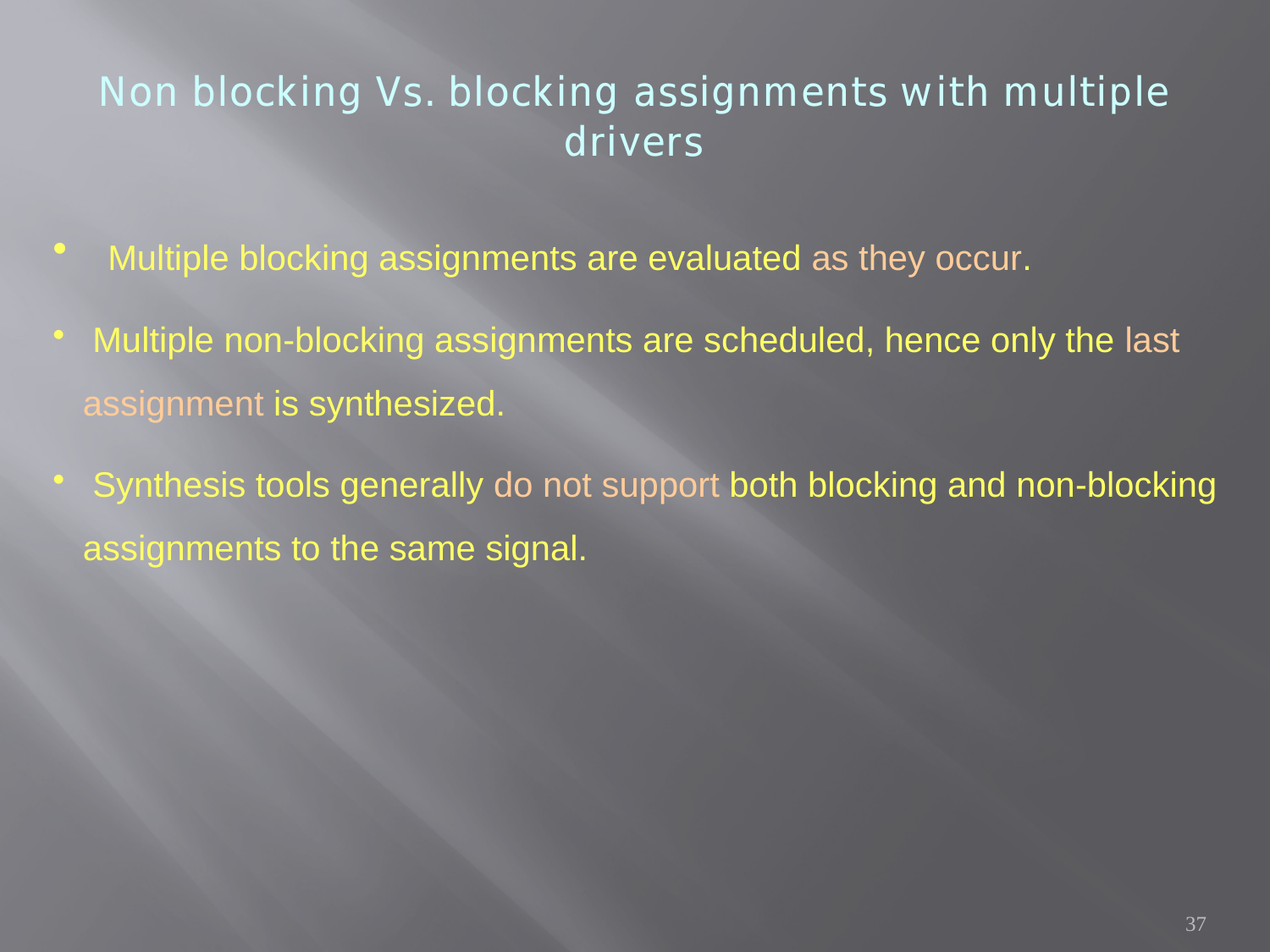

# Non blocking Vs. blocking assignments with multiple drivers
  Multiple blocking assignments are evaluated as they occur.
 Multiple non-blocking assignments are scheduled, hence only the last assignment is synthesized.
 Synthesis tools generally do not support both blocking and non-blocking assignments to the same signal.

37